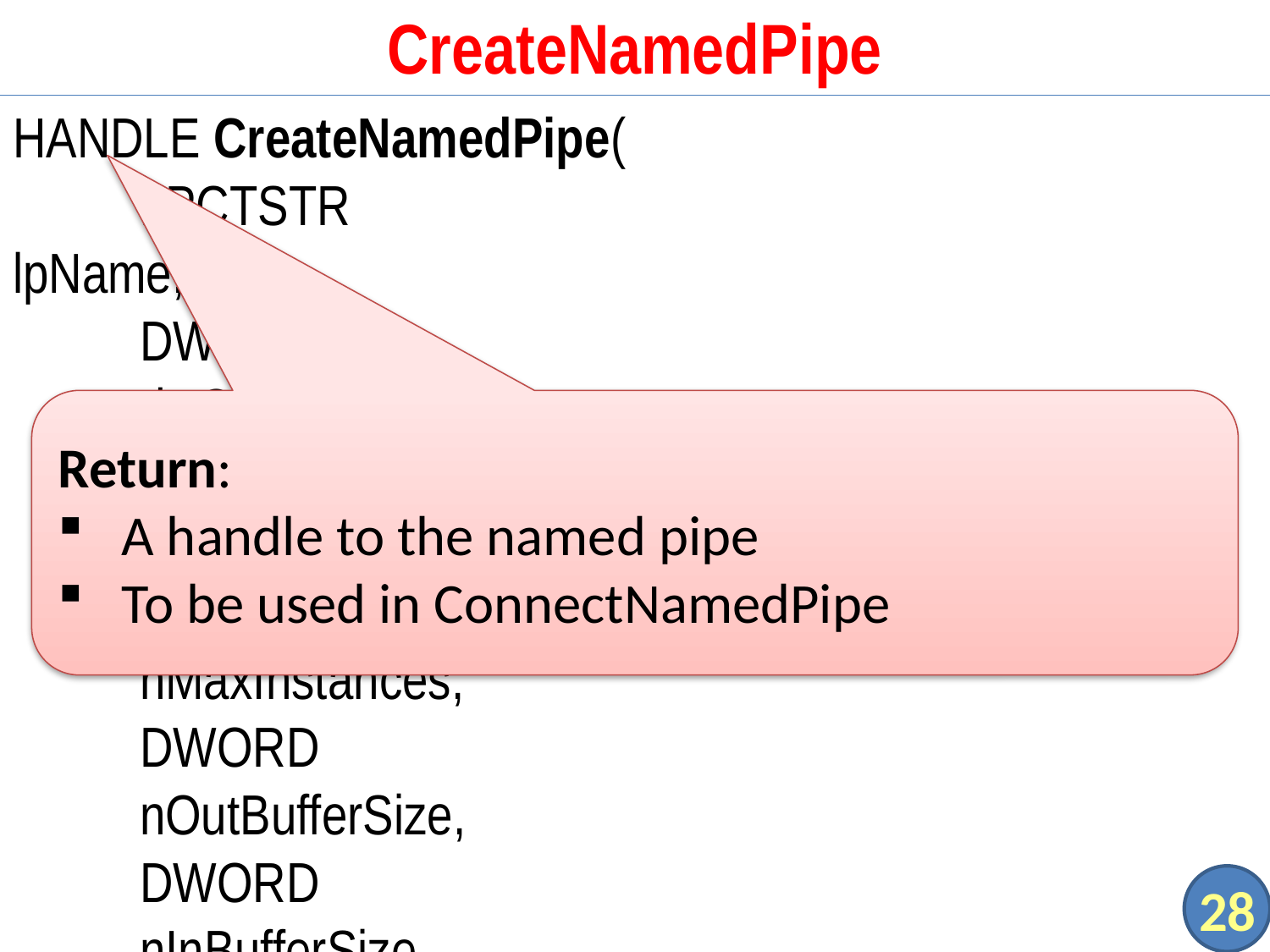

# CreateNamedPipe
HANDLE CreateNamedPipe(
	LPCTSTR							lpName,
	DWORD								dwOpenMode,
	DWORD								dwPipeMode,
	DWORD								nMaxInstances,
	DWORD								nOutBufferSize,
	DWORD								nInBufferSize,
	DWORD								nDefaultTimeOut,
	LPSECURITY_ATTRIBUTES	lpSecurityAttributes
);
Return:
A handle to the named pipe
To be used in ConnectNamedPipe
28